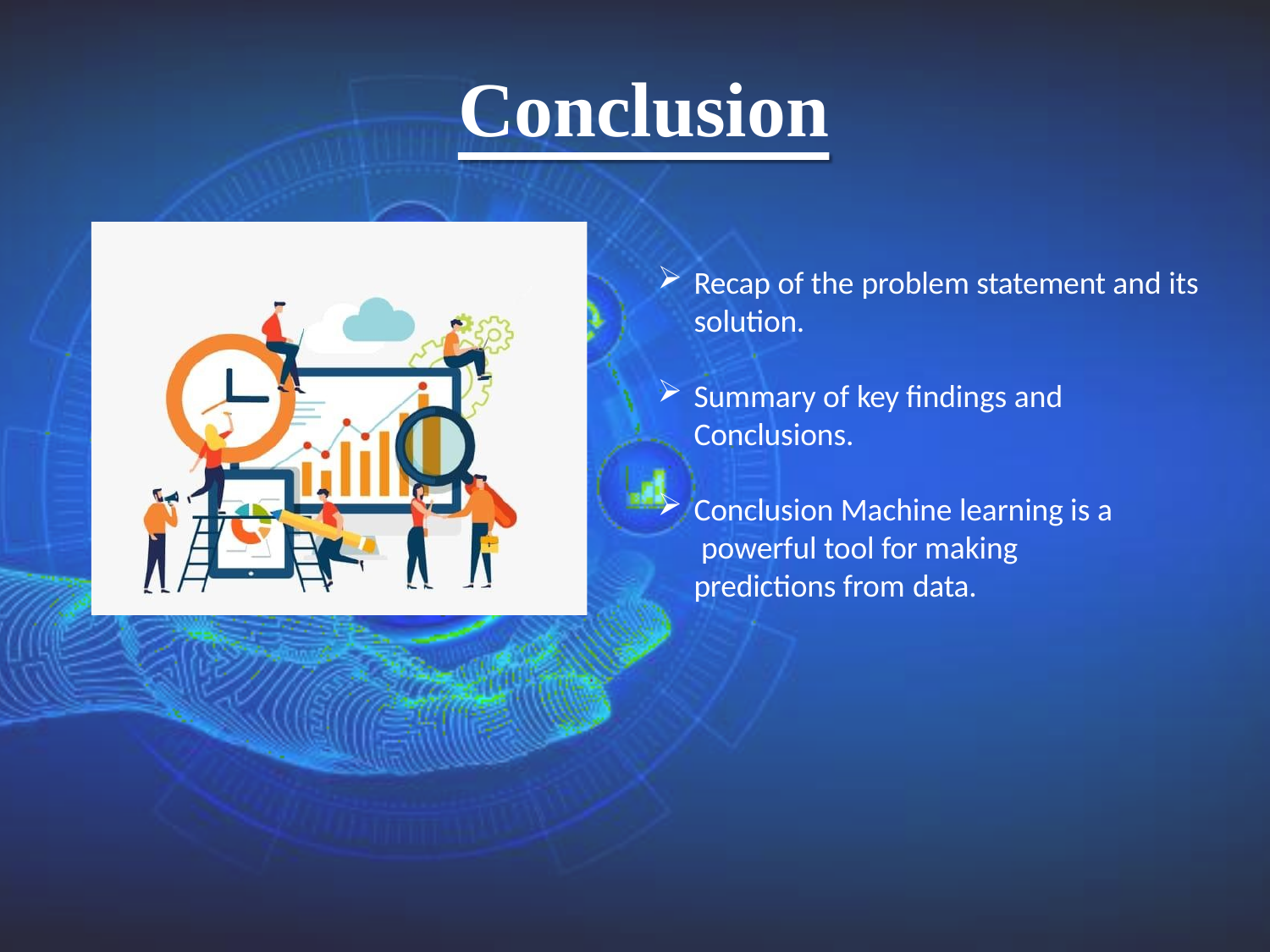

# Conclusion

Recap of the problem statement and its  solution.

Summary of key findings and  Conclusions.

Conclusion Machine learning is a  powerful tool for making  predictions from data.